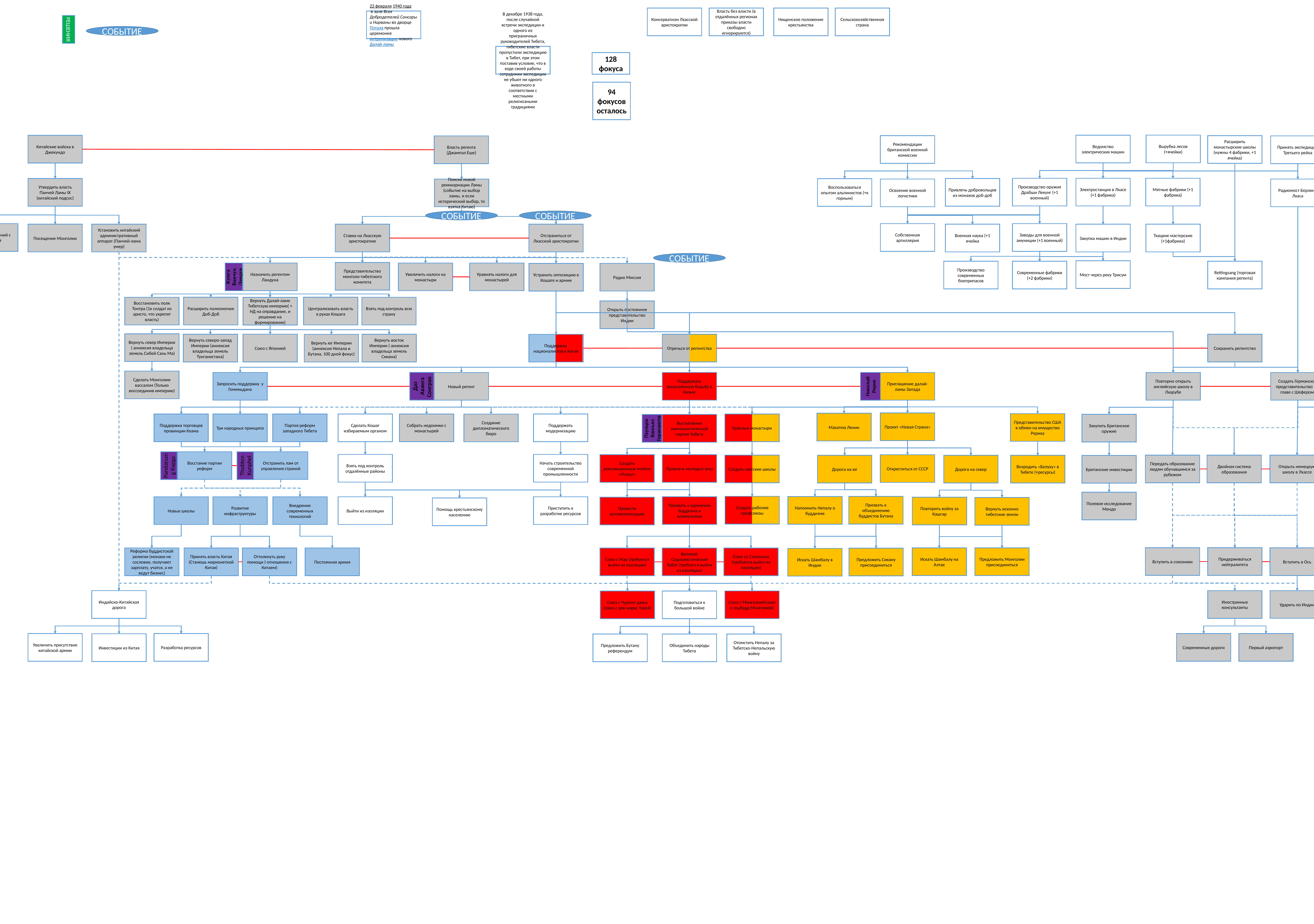

Консерватизм Лхасской аристократии
Власть без власти (в отдалённых регионах приказы власти свободно игнорируются)
Нищенское положение крестьянства
Сельскохозяйственная страна
22 февраля 1940 года в зале Всех Добродетелей Сансары и Нирваны во дворце Потала прошла церемония интронизации нового Далай-ламы
РЕШЕНИЯ
СОБЫТИЕ
В декабре 1938 года, после случайной встречи экспедиции и одного из приграничных руководителей Тибета, тибетские власти пропустили экспедицию в Тибет, при этом поставив условие, что в ходе своей работы сотрудники экспедиции не убьют ни одного животного в соответствии с местными религиозными традициями
128 фокуса
94 фокусов осталось
Вырубка лесов (+ячейки)
Ведомство электрических машин
Китайские войска в Джекундо
Рекомендации британской военной комиссии
Расширить монастырские школы (нужны 4 фабрики, +1 ячейка)
Власть регента (Джампэл Еше)
Принять экспедицию Третьего рейха
Производство оружия Драбши Лекунг (+1 военный)
Электростанция в Лхасе (+1 фабрика)
Мятные фабрики (+1 фабрика)
Утвердить власть Панчей Ламы IX (китайский подсос)
Привлечь добровольцев из монахов доб-доб
Воспользоваться опытом альпинистов (+к горным)
Радиомост Берлин - Лхаса
Поиски новой реинкарнации Ламы (событие на выбор ламы, и если исторический выбор, то взятка Китаю)
Освоение военной логистики
СОБЫТИЕ
СОБЫТИЕ
Собственная артиллерия
Разрыв отношений с Британией
Заводы для военной амуниции (+1 военный)
Отстраниться от Лхасской аристократии
Посещение Монголии
Установить китайский административный аппарат (Панчей-лама умер)
Ставка на Лхасскую аристократию
Военная наука (+1 ячейка
Закупка машин в Индии
Ткацкие мастерские (+1фабрика)
СОБЫТИЕ
Мост через реку Трисум
Производство современных боеприпасов
Современные фабрики (+2 фабрики)
Rettingsang (торговая кампания регента)
Представительство монголо-тибетского комитета
Увеличить налоги на монастыри
Уравнять налоги для монастырей
Назначить регентом Ландуна
Радио Миссия
Устранить оппозицию в Кошаге и армии
Кунга Ванчук Ландун
Централизовать власть в руках Кошага
Расширить полномочия Доб-Доб
Восстановить полк Тонтра (1к солдат из аристо, что укрепят власть)
Взять под контроль всю страну
Вернуть Далай-ламе Тибетскую империю( + НД на оправдание, и решение на формирование)
Открыть постоянное представительство Индии
Вернуть север Империи ( аннексия владельца земель Сибей Сань Ма)

Союз с Японией
Вернуть северо-запад Империи (аннексия владельца земель Тунганистана)
Вернуть восток Империи ( аннексия владельца земель Сикана)
Отречься от регентства
Сохранить регентство
Вернуть юг Империи (аннексия Непала и Бутана, 100 дней фокус)
Поддержка  националистов в Китае

Сделать Монголию вассалом (Только воссоединив империю)
Повторно открыть английскую школу в Лхарубе
Новый регент
Поддержать вооружённую борьбу в Кхаме
Приглашение далай-ламы Запада
Запросить поддержку  у Гоминьдана
Создать Германское представительство (во главе с Шефером)
Даз Аванга Сонграо
Николай Рерих
Проект «Новая Страна»
Махатма Ленин
Представительство США в обмен на имущество Рериха
Поддержка торговцев провинции Кхама
Партия реформ западного Тибета
Закупить немецкое оружие
Три народных принципа
Сделать Кошаг избираемым органом
Собрать недоимки с монастырей
Поддержать модернизацию
Красные монастыри
Создание дипломатического бюро

Закупить Британское оружие
Выступление коммунистической партии Тибета
Пхунцок Вангьял Горанангпа
Восстание партии реформ
Отстранить лам от управления страной
Взять под контроль отдалённые районы
Начать строительство современной промышленности
Создать революционные ячейки «Искры»
Привлечь молодые умы
Откреститься от СССР

Создать светские школы
Передать образование людям обучавшимся за рубежом
Открыть немецкую школу в Лхассе
Двойная система образования

Дорога на юг
Германские инвестиции
Дорога на север
Возродить «Белуху» в Тибете (+ресурсы)
Британские инвестиции
Pandatsang Rapga
Thubten Kunphel
Полевое исследование Мендо
Создать рабочие профсоюзы
Призвать к объединению буддистов Бутана

Напомнить Непалу о буддизме
Призвать к единению буддизма и коммунизма
Реформировать генштаб по германскому образцу
Новые школы
Развитие инфраструктуры
Внедрение современных технологий
Выйти из изоляции
Приступить к разработке ресурсов
Провести коллективизацию
Повторить войну за Кашгар
Вернуть исконно тибетские земли
Помощь крестьянскому населению
Вступить в союзники
Придерживаться нейтралитета
Вступить в Ось
Искать Шамбалу на Алтае
Предложить Монголии присоединиться
Реформа буддистской религии (монахи не сословие, получают зарплату, учатся, а не ведут бизнес)
Постоянная армия
Принять власть Китая (Станешь марионеткой Китая)
Оттолкнуть руку помощи (-отношения с Китаем)
Союз со Сталиным (требуется выйти из изоляции)
Союз с Мао (требуется выйти из изоляции)
Великий Социалистический Тибет (требуется выйти из изоляции)
Предложить Сикану присоединиться
Искать Шамбалу в Индии
Ударить по Индии
Иностранные консультанты
Индийско-Китайская дорога
Союз с Монголией(союз с соцбудд Монголией)
Союз с Чурмит-дажы (союз с рев маркс Тувой)
Подготовиться к большой войне
Увеличить присутствие китайской армии
Разработка ресурсов
Современные дороги
Первый аэропорт
Инвестиции из Китая
Предложить Бутану референдум
Объединить народы Тибета
Отомстить Непалу за Тибетско-Непальскую войну